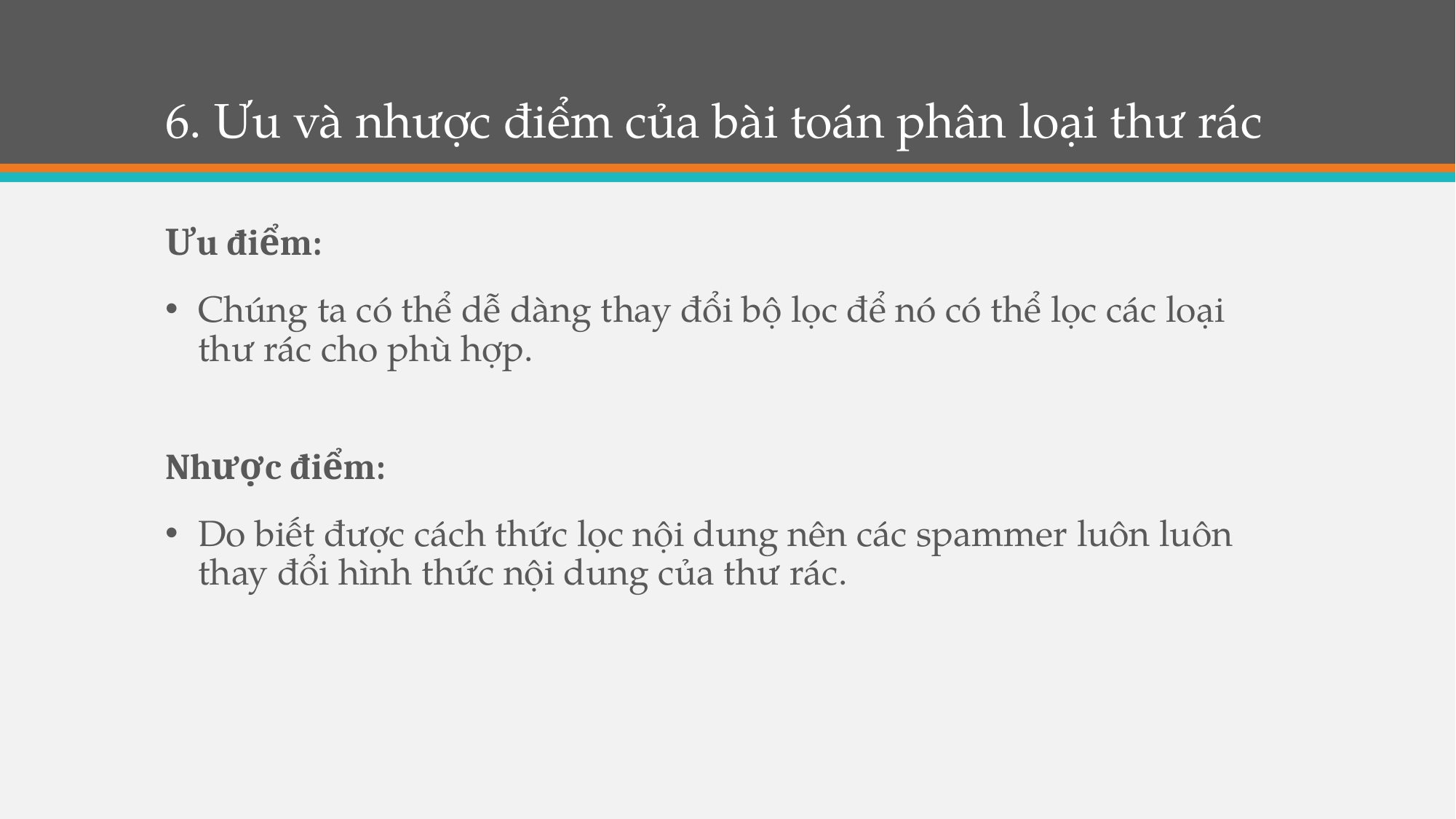

# 6. Ưu và nhược điểm của bài toán phân loại thư rác
Ưu điểm:
Chúng ta có thể dễ dàng thay đổi bộ lọc để nó có thể lọc các loại thư rác cho phù hợp.

Nhược điểm:
Do biết được cách thức lọc nội dung nên các spammer luôn luôn thay đổi hình thức nội dung của thư rác.